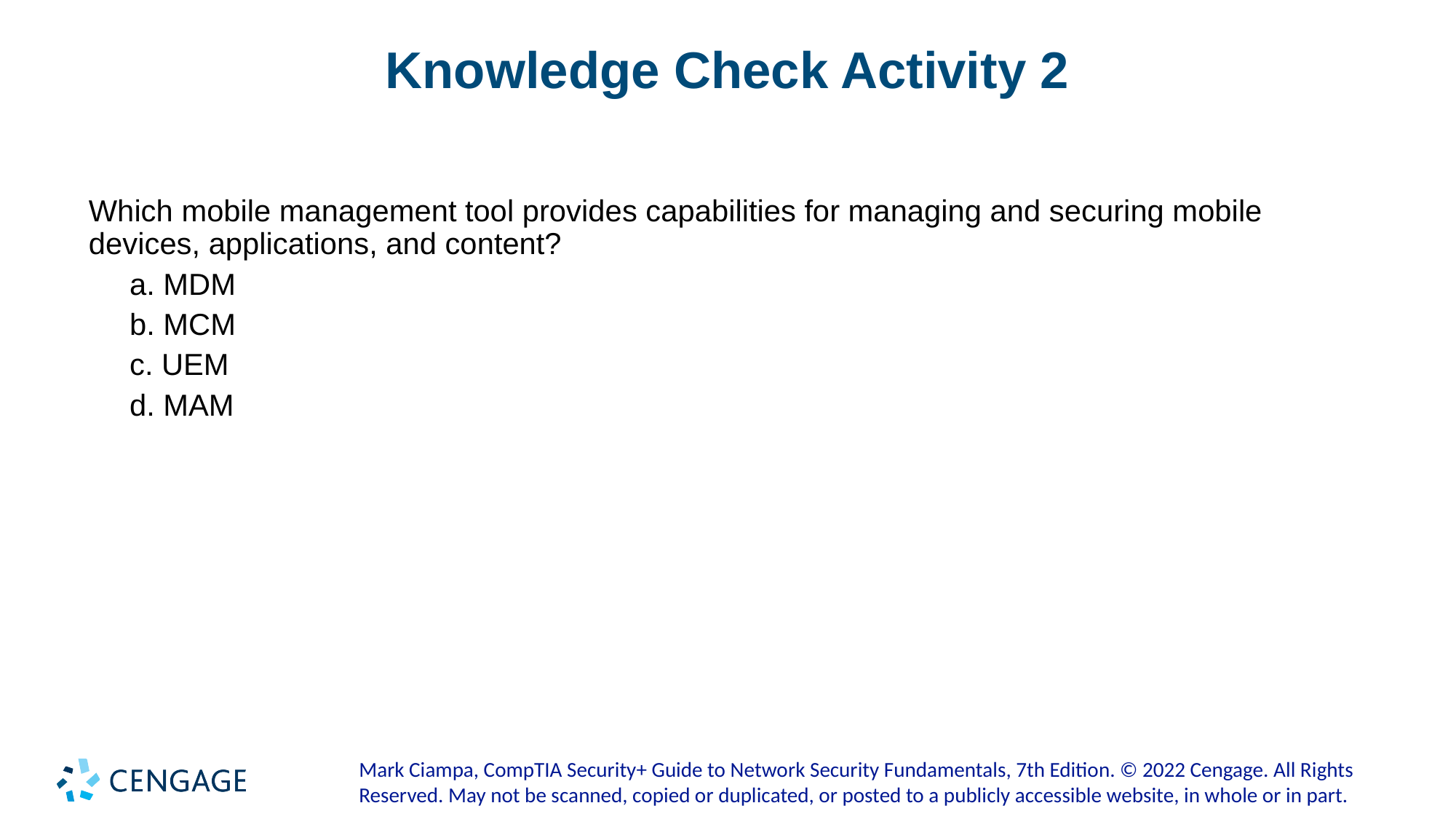

# Knowledge Check Activity 2
Which mobile management tool provides capabilities for managing and securing mobile devices, applications, and content?
a. MDM
b. MCM
c. UEM
d. MAM